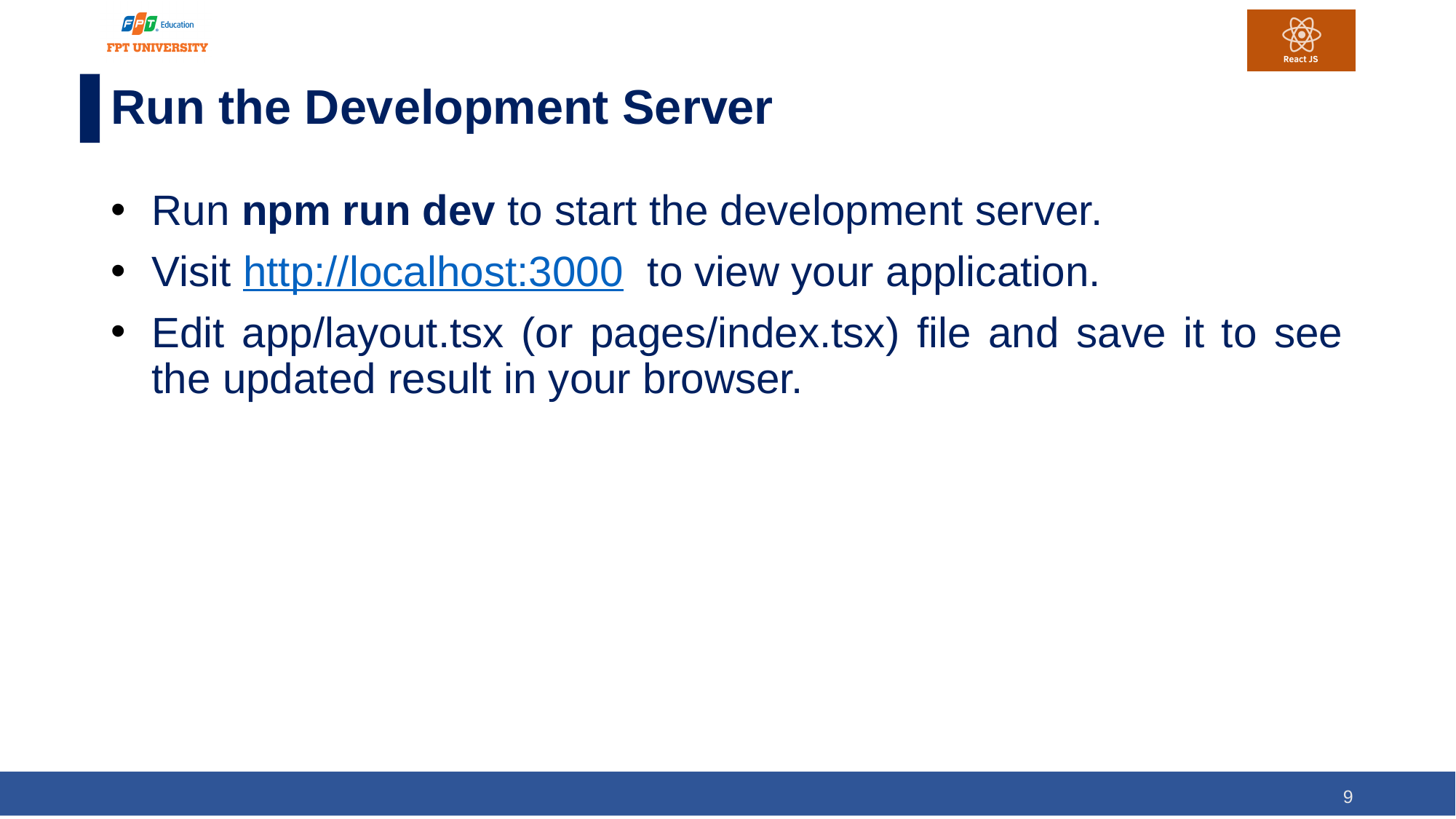

# Run the Development Server
Run npm run dev to start the development server.
Visit http://localhost:3000  to view your application.
Edit app/layout.tsx (or pages/index.tsx) file and save it to see the updated result in your browser.

9